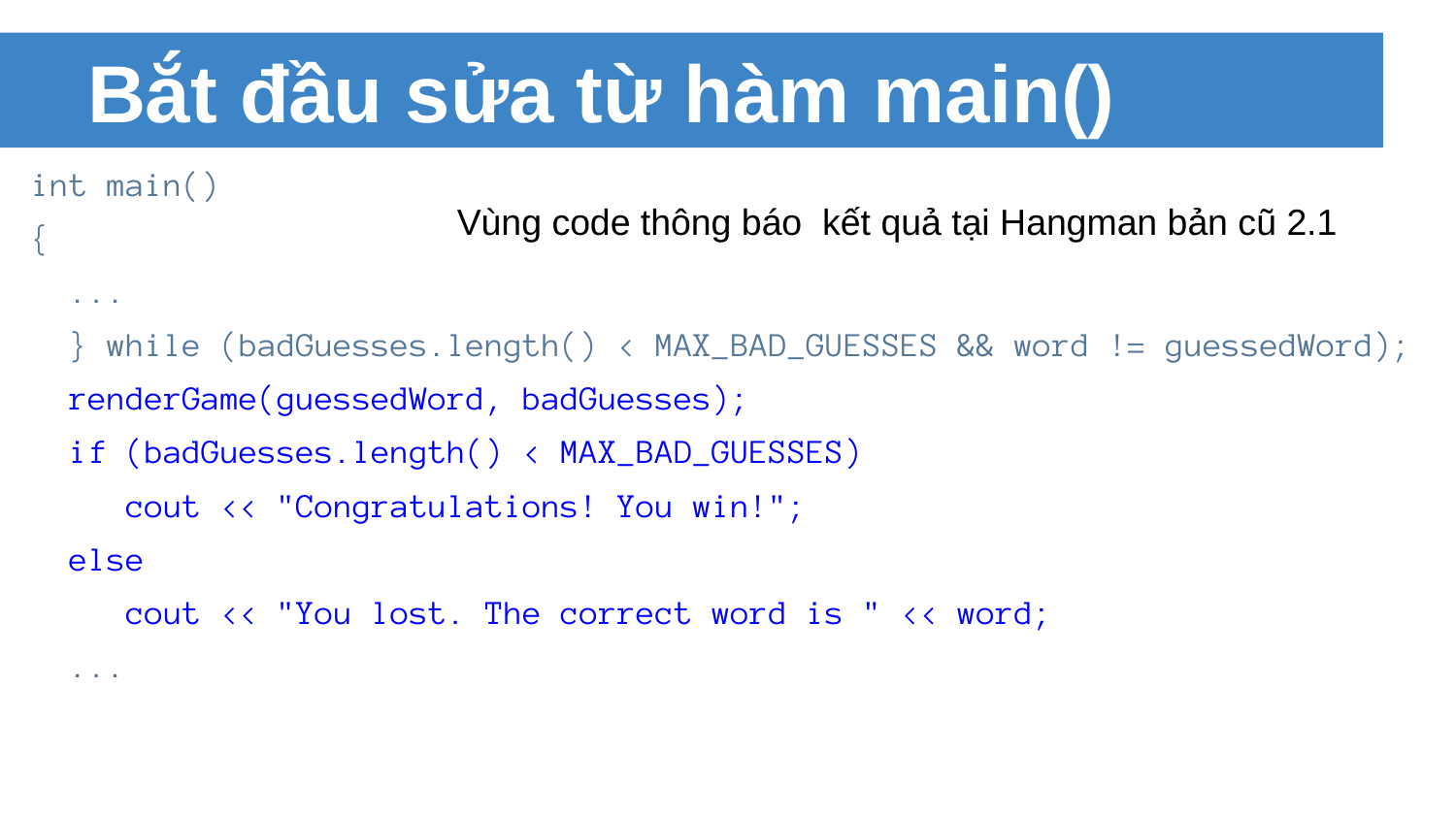

# Bắt đầu sửa từ hàm main()
int main()
{
  ...
  } while (badGuesses.length() < MAX_BAD_GUESSES && word != guessedWord);
  renderGame(guessedWord, badGuesses);
  if (badGuesses.length() < MAX_BAD_GUESSES)
     cout << "Congratulations! You win!";
  else
     cout << "You lost. The correct word is " << word;
  ...
Vùng code thông báo  kết quả tại Hangman bản cũ 2.1